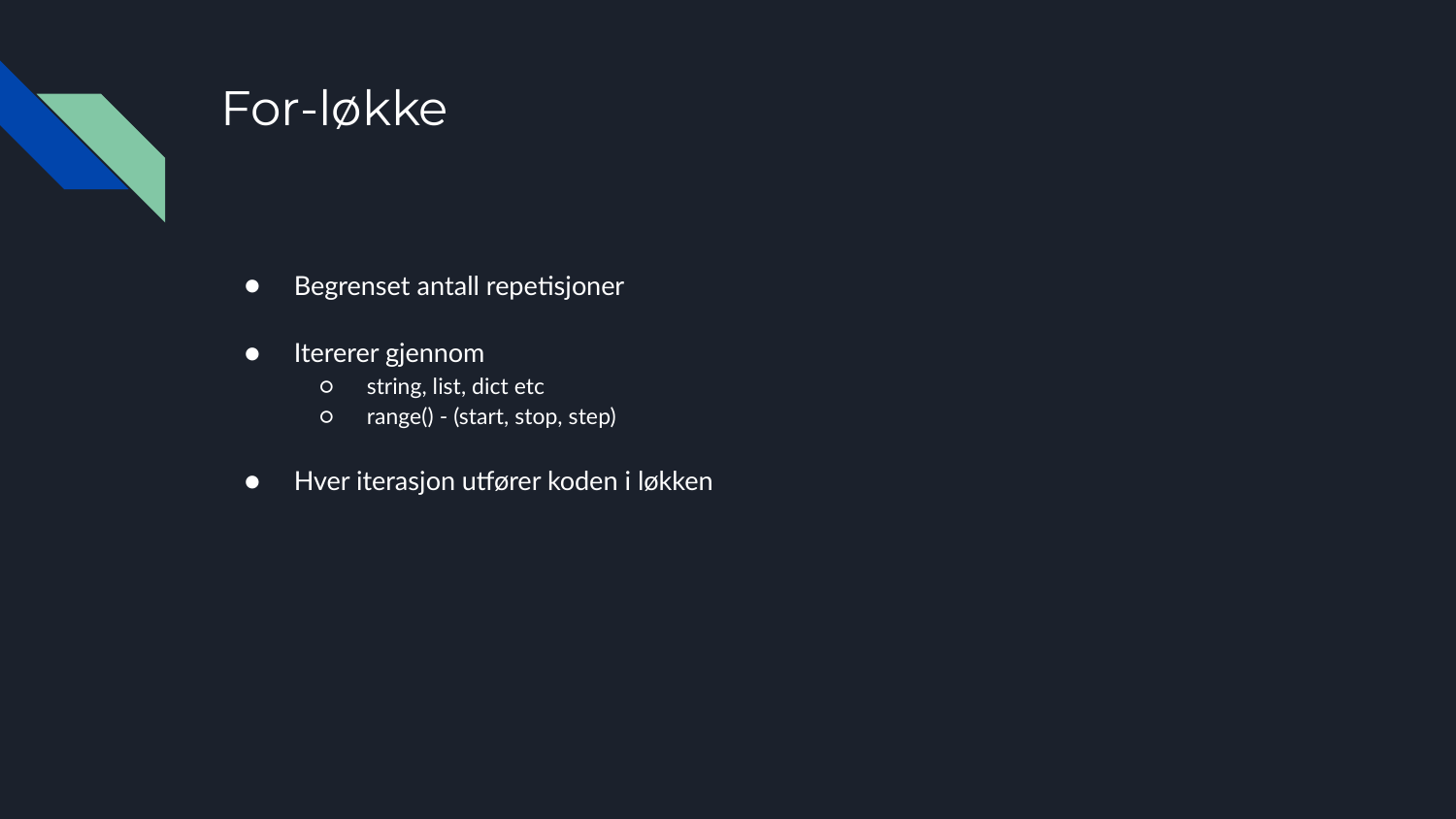

# For-løkke
Begrenset antall repetisjoner
Itererer gjennom
string, list, dict etc
range() - (start, stop, step)
Hver iterasjon utfører koden i løkken